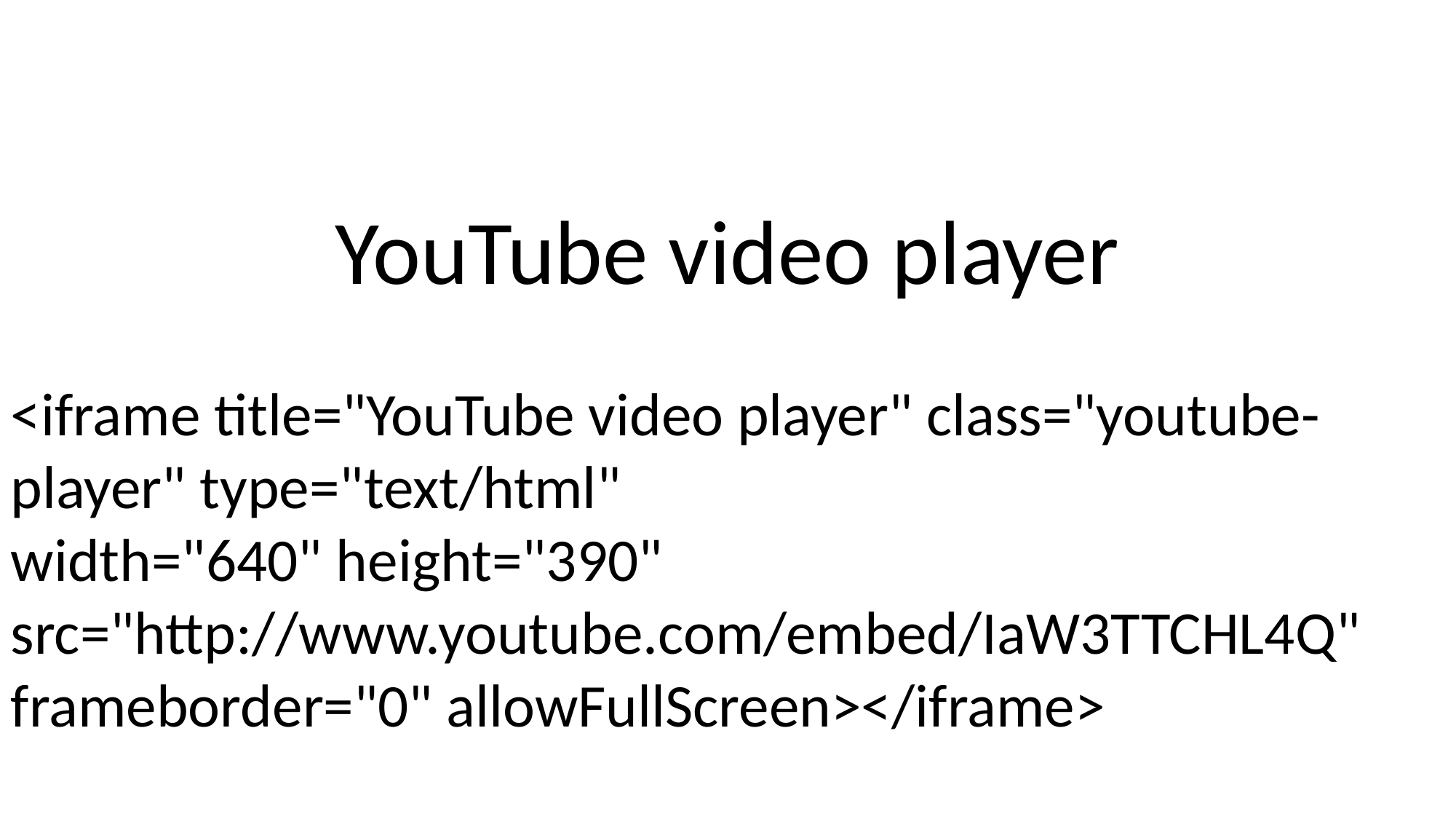

YouTube video player

<iframe title="YouTube video player" class="youtube-player" type="text/html"
width="640" height="390" src="http://www.youtube.com/embed/IaW3TTCHL4Q"
frameborder="0" allowFullScreen></iframe>